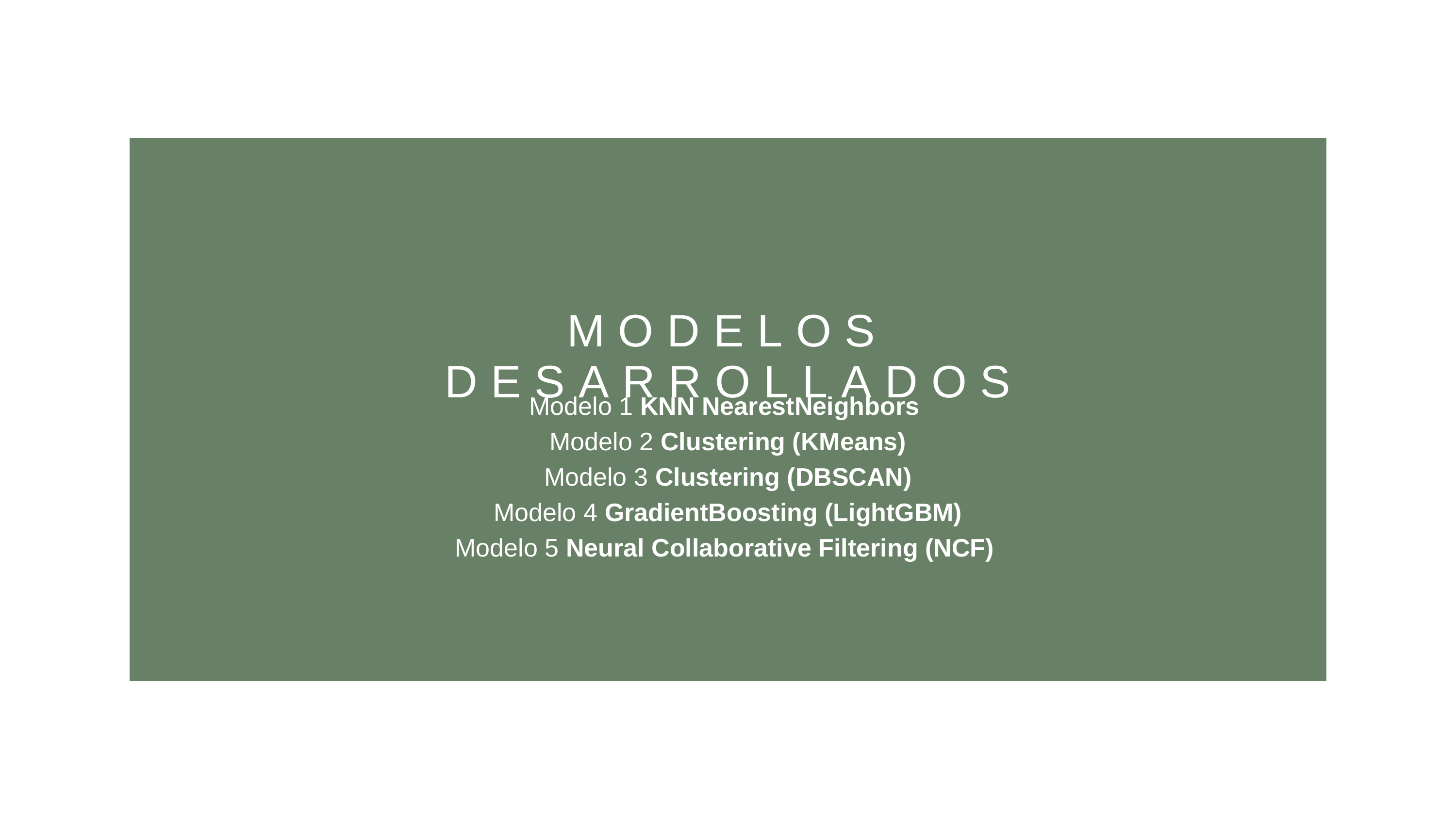

MODELOS DESARROLLADOS
Modelo 1 KNN NearestNeighbors
Modelo 2 Clustering (KMeans)
Modelo 3 Clustering (DBSCAN)
Modelo 4 GradientBoosting (LightGBM)
Modelo 5 Neural Collaborative Filtering (NCF)